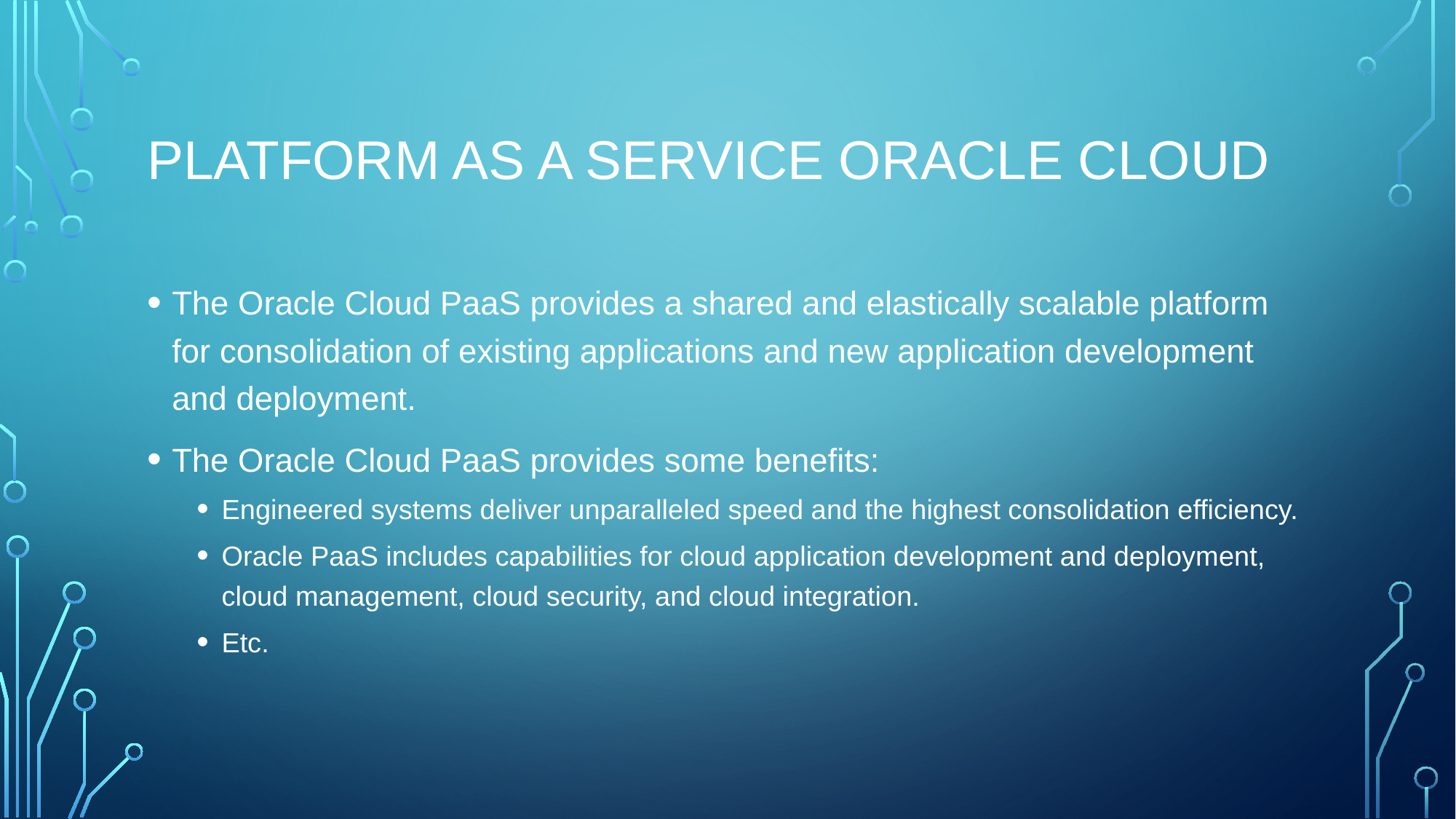

# Platform as a Service Oracle Cloud
The Oracle Cloud PaaS provides a shared and elastically scalable platform for consolidation of existing applications and new application development and deployment.
The Oracle Cloud PaaS provides some benefits:
Engineered systems deliver unparalleled speed and the highest consolidation efficiency.
Oracle PaaS includes capabilities for cloud application development and deployment, cloud management, cloud security, and cloud integration.
Etc.